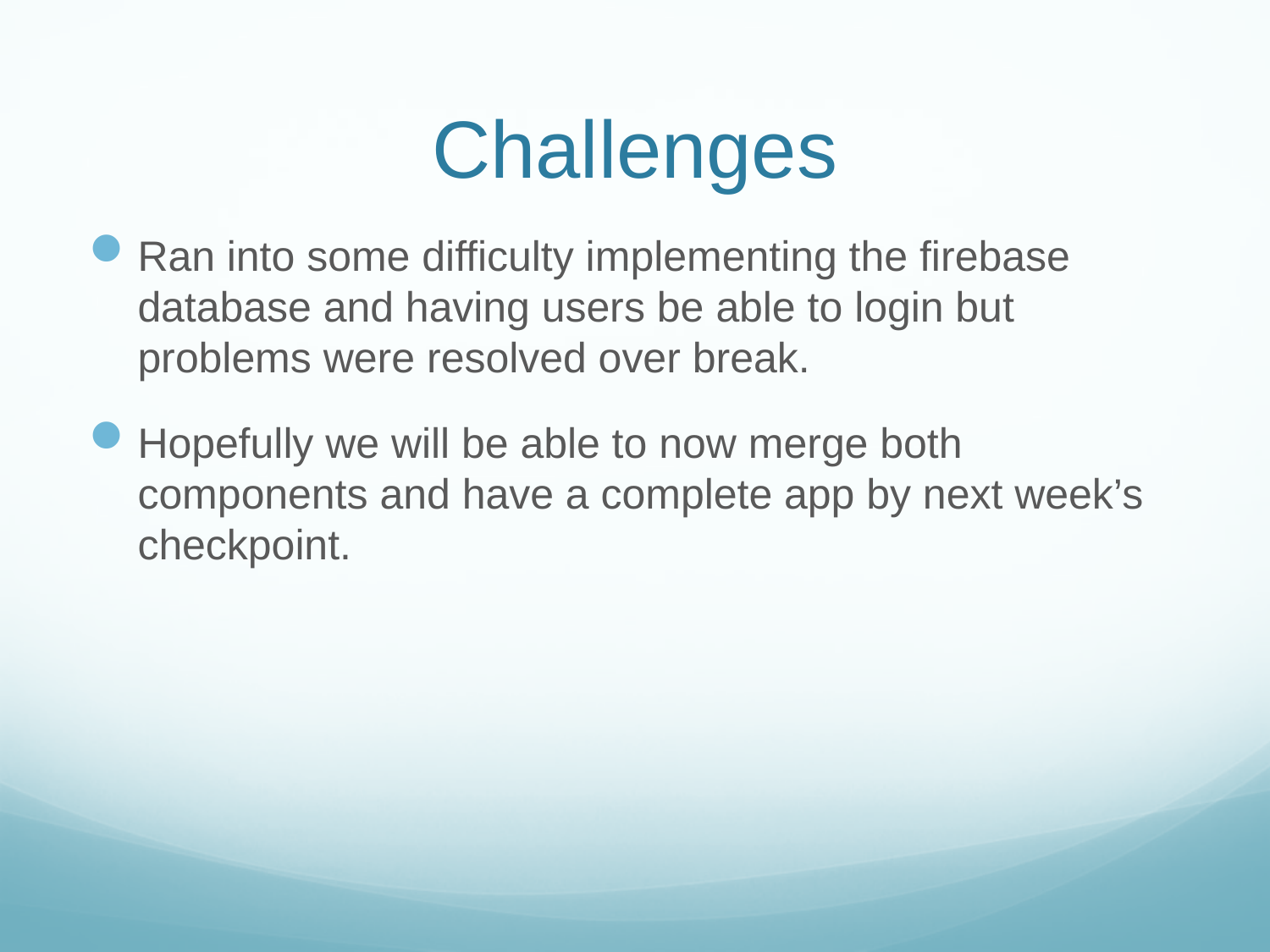

# Challenges
Ran into some difficulty implementing the firebase database and having users be able to login but problems were resolved over break.
Hopefully we will be able to now merge both components and have a complete app by next week’s checkpoint.